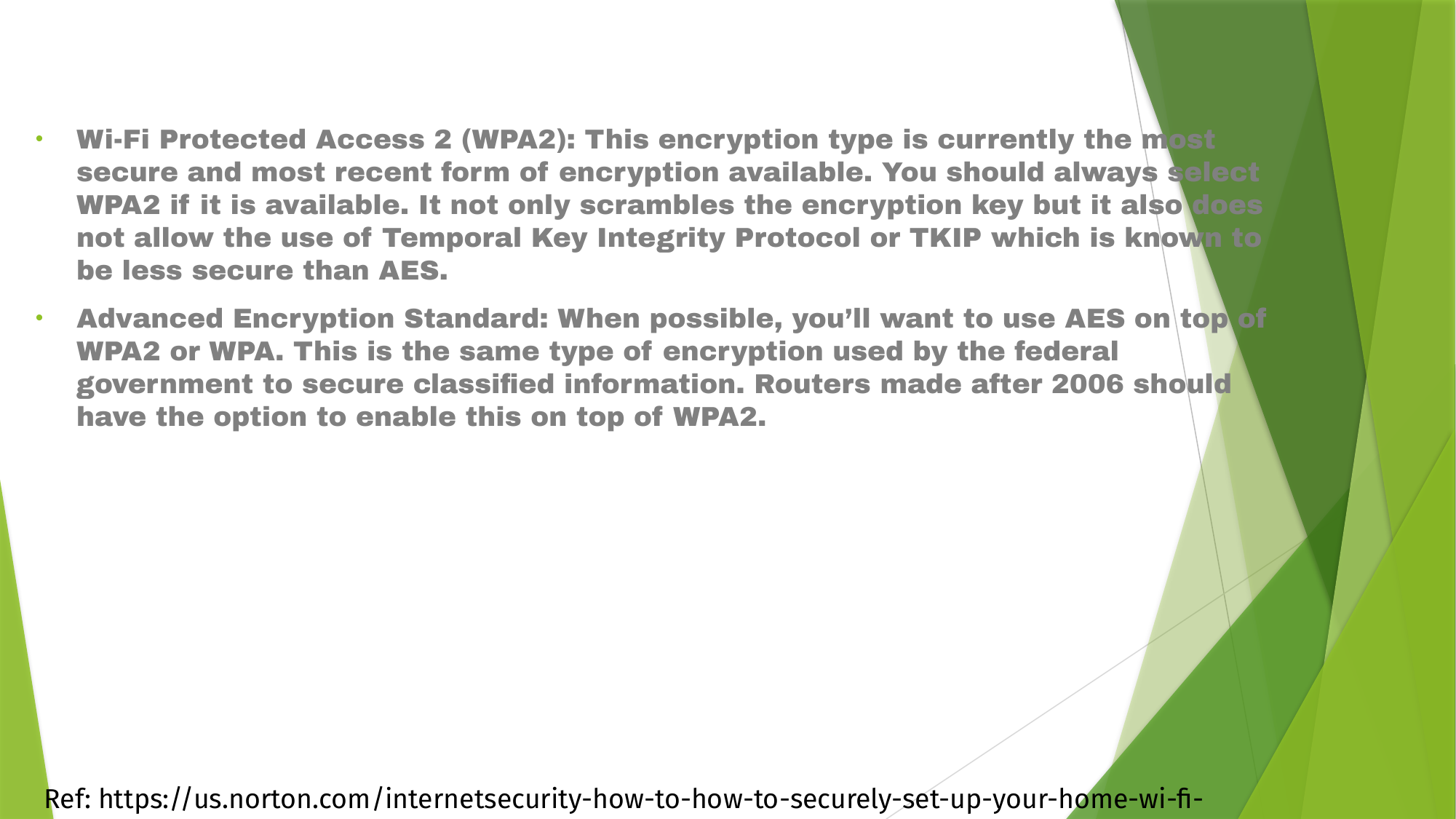

Wi-Fi Protected Access 2 (WPA2): This encryption type is currently the most secure and most recent form of encryption available. You should always select WPA2 if it is available. It not only scrambles the encryption key but it also does not allow the use of Temporal Key Integrity Protocol or TKIP which is known to be less secure than AES.
Advanced Encryption Standard: When possible, you’ll want to use AES on top of WPA2 or WPA. This is the same type of encryption used by the federal government to secure classified information. Routers made after 2006 should have the option to enable this on top of WPA2.

Ref: https://us.norton.com/internetsecurity-how-to-how-to-securely-set-up-your-home-wi-fi-router.html